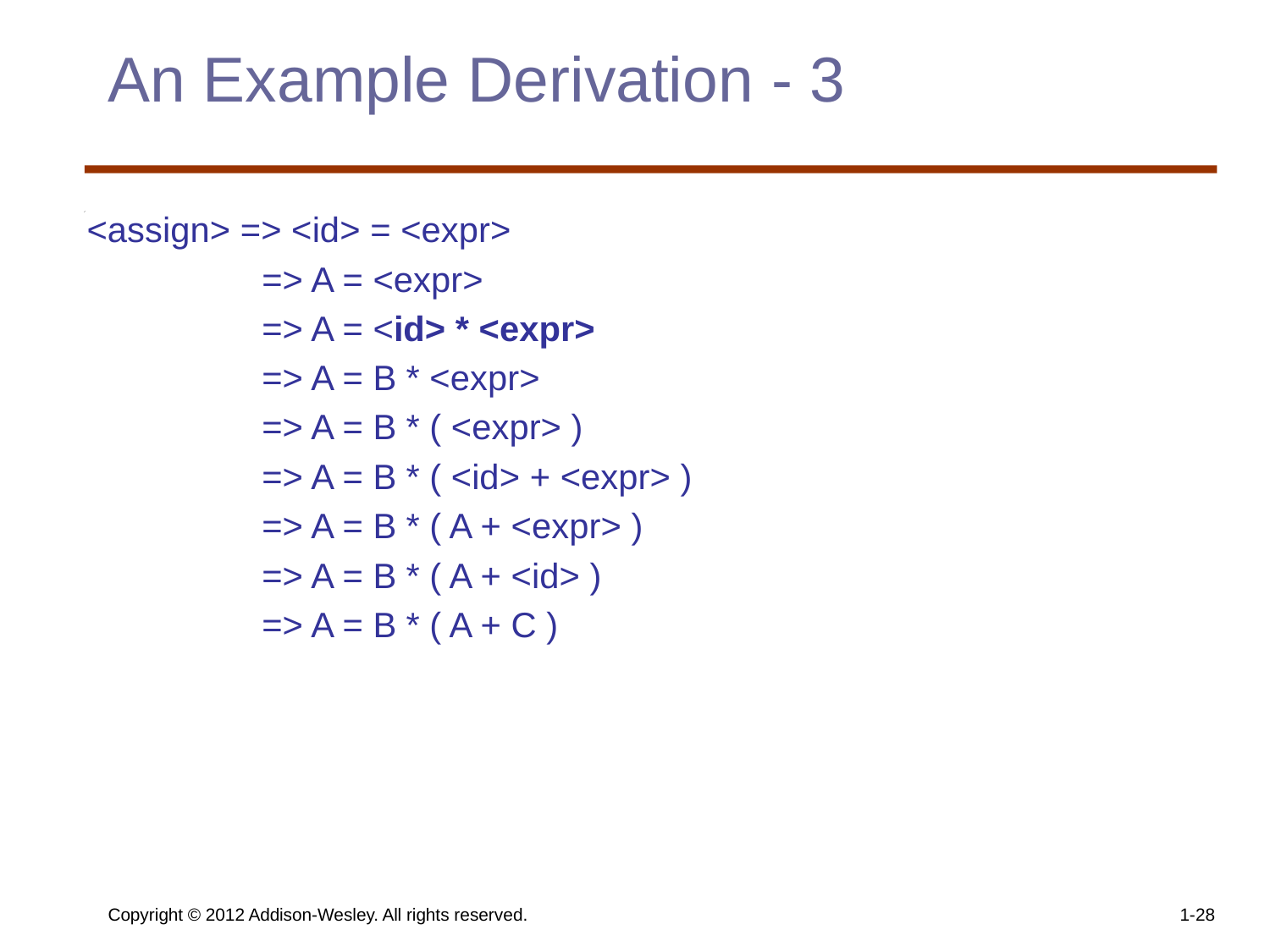

# An Example Derivation - 3
<assign> => <id> = <expr>
=> A = <expr>
=> A = <id> * <expr>
=> A = B * <expr>
=> A = B * ( <expr> )
=> A = B * ( <id> + <expr> )
=> A = B * ( A + <expr> )
=> A = B * ( A + <id> )
=> A = B * ( A + C )
Copyright © 2012 Addison-Wesley. All rights reserved.
1-28